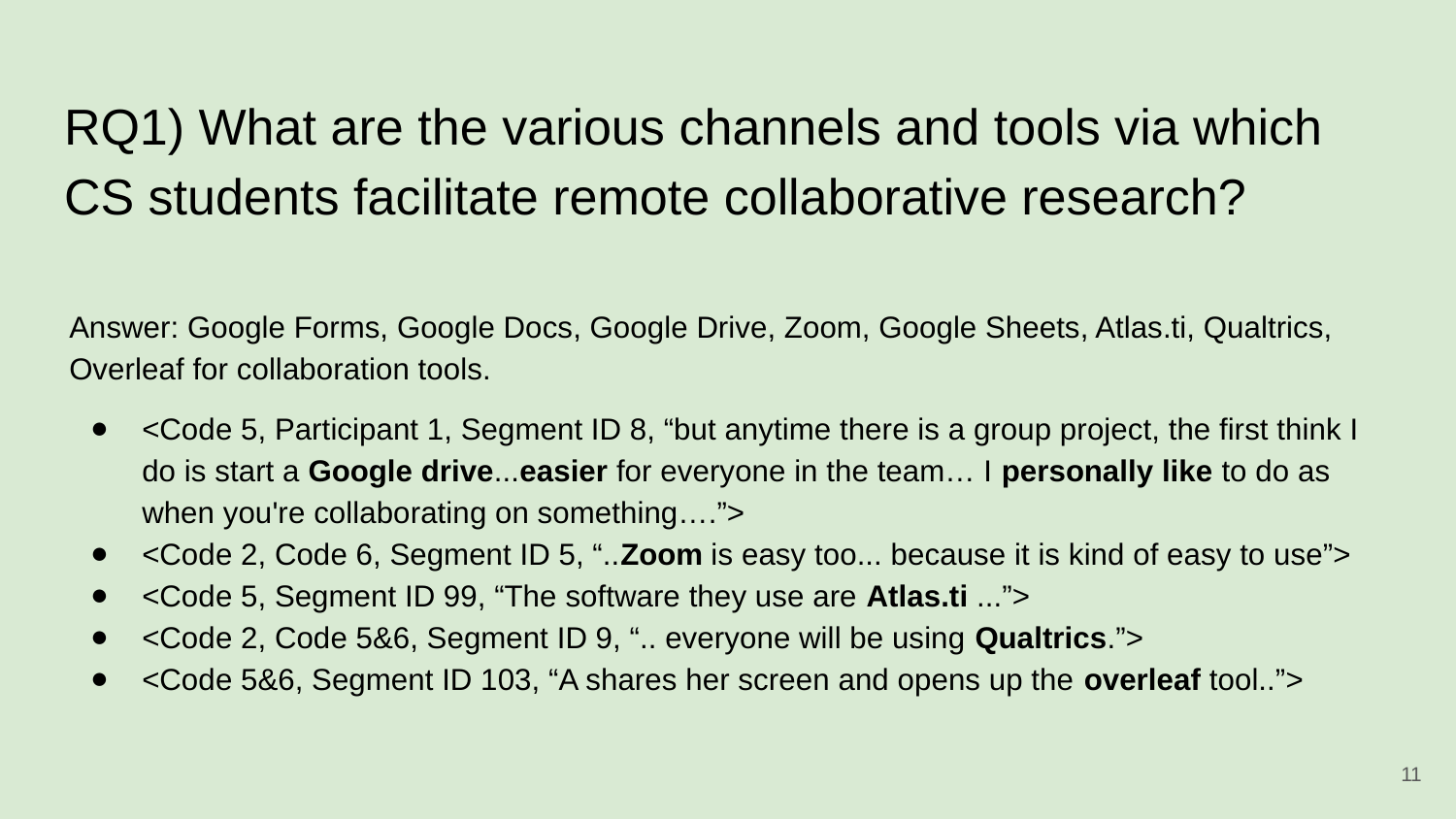

# RQ1) What are the various channels and tools via which CS students facilitate remote collaborative research?
Answer: Google Forms, Google Docs, Google Drive, Zoom, Google Sheets, Atlas.ti, Qualtrics, Overleaf for collaboration tools.
<Code 5, Participant 1, Segment ID 8, “but anytime there is a group project, the first think I do is start a Google drive...easier for everyone in the team… I personally like to do as when you're collaborating on something….”>
<Code 2, Code 6, Segment ID 5, “..Zoom is easy too... because it is kind of easy to use”>
<Code 5, Segment ID 99, “The software they use are Atlas.ti ...”>
<Code 2, Code 5&6, Segment ID 9, “.. everyone will be using Qualtrics.”>
<Code 5&6, Segment ID 103, “A shares her screen and opens up the overleaf tool..”>
11